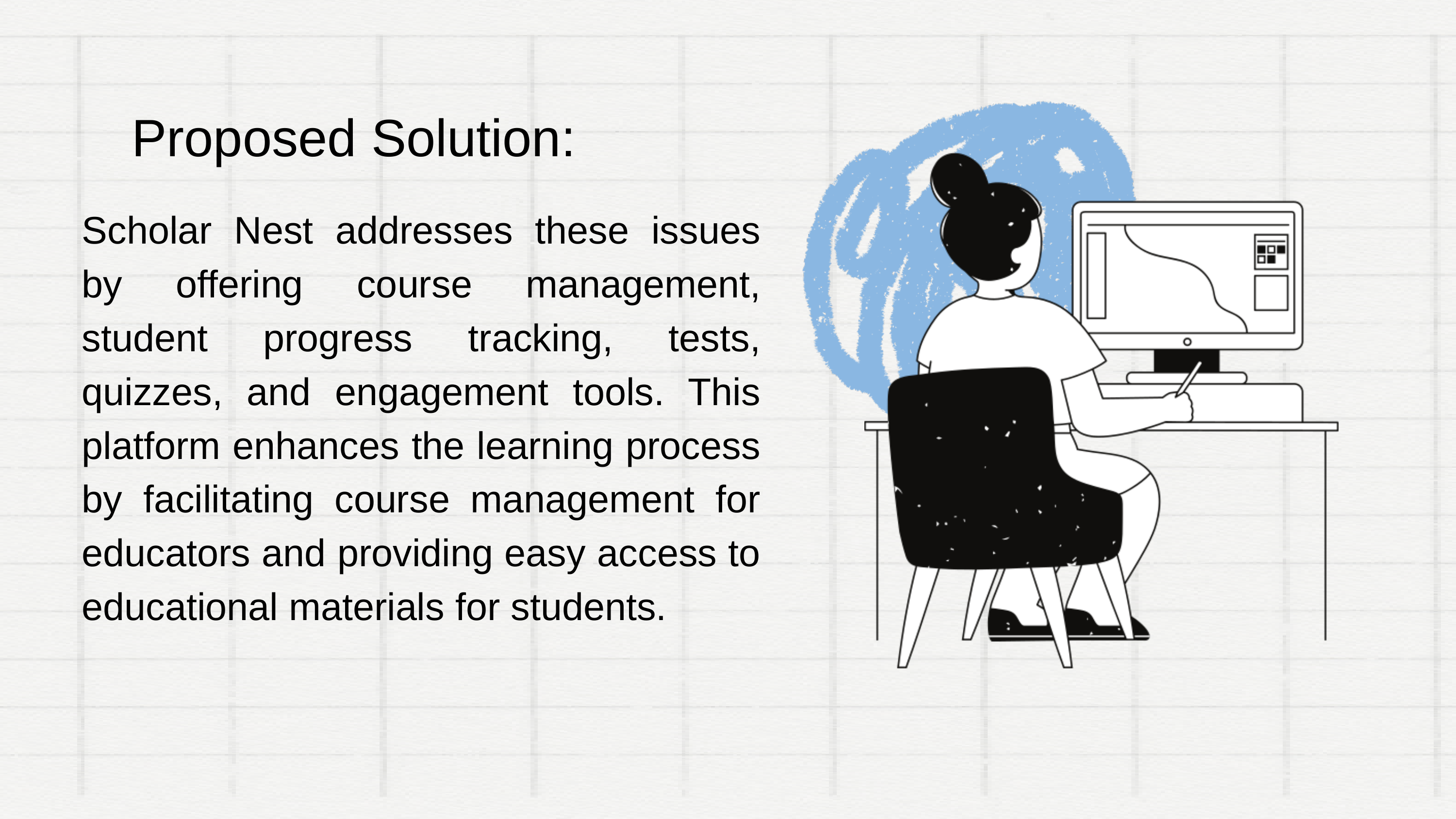

Proposed Solution:

Scholar Nest addresses these issues by offering course management, student progress tracking, tests, quizzes, and engagement tools. This platform enhances the learning process by facilitating course management for educators and providing easy access to educational materials for students.